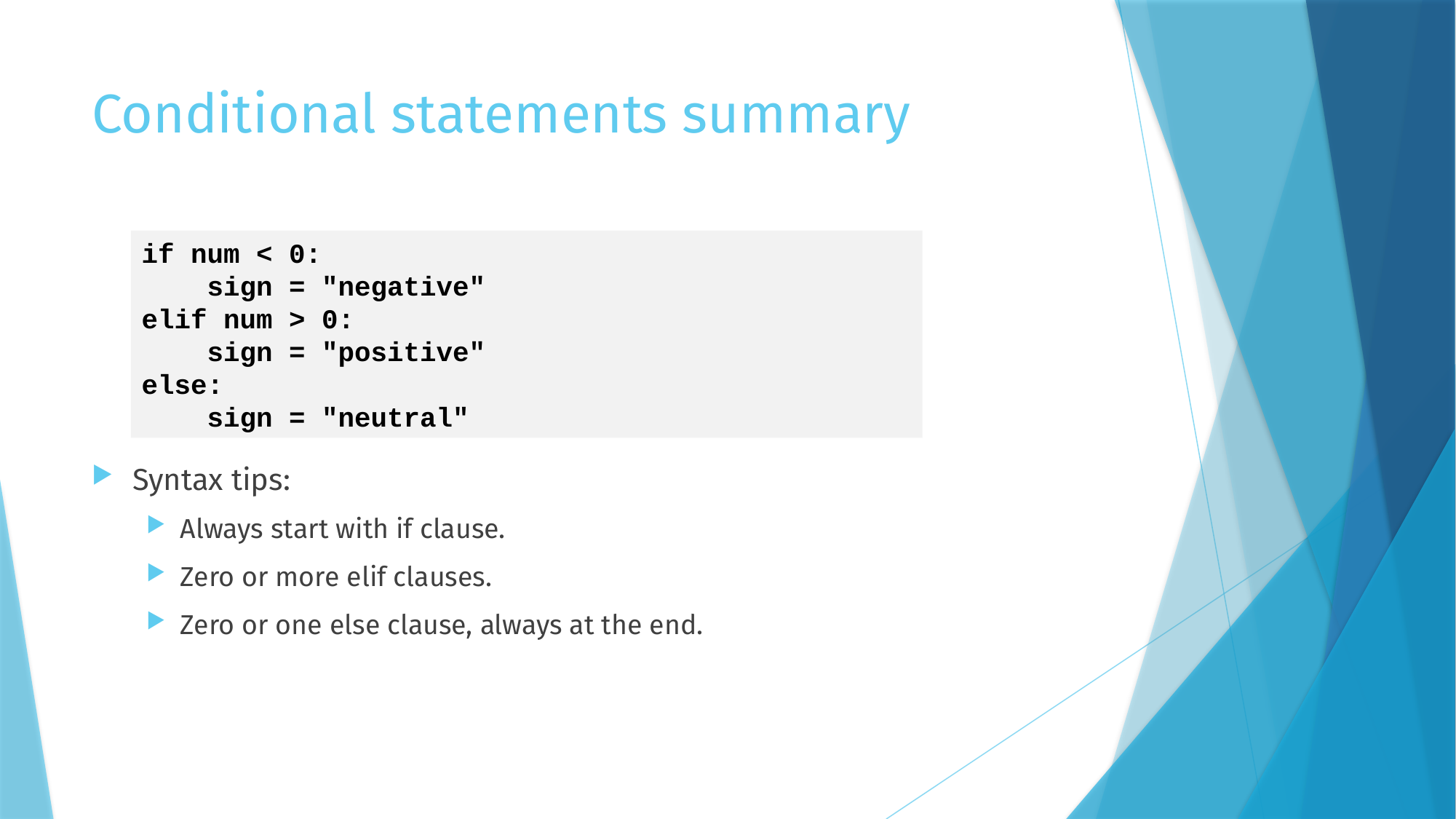

# Conditional statements summary
if num < 0:
    sign = "negative"
elif num > 0:
    sign = "positive"
else:
    sign = "neutral"
Syntax tips:
Always start with if clause.
Zero or more elif clauses.
Zero or one else clause, always at the end.